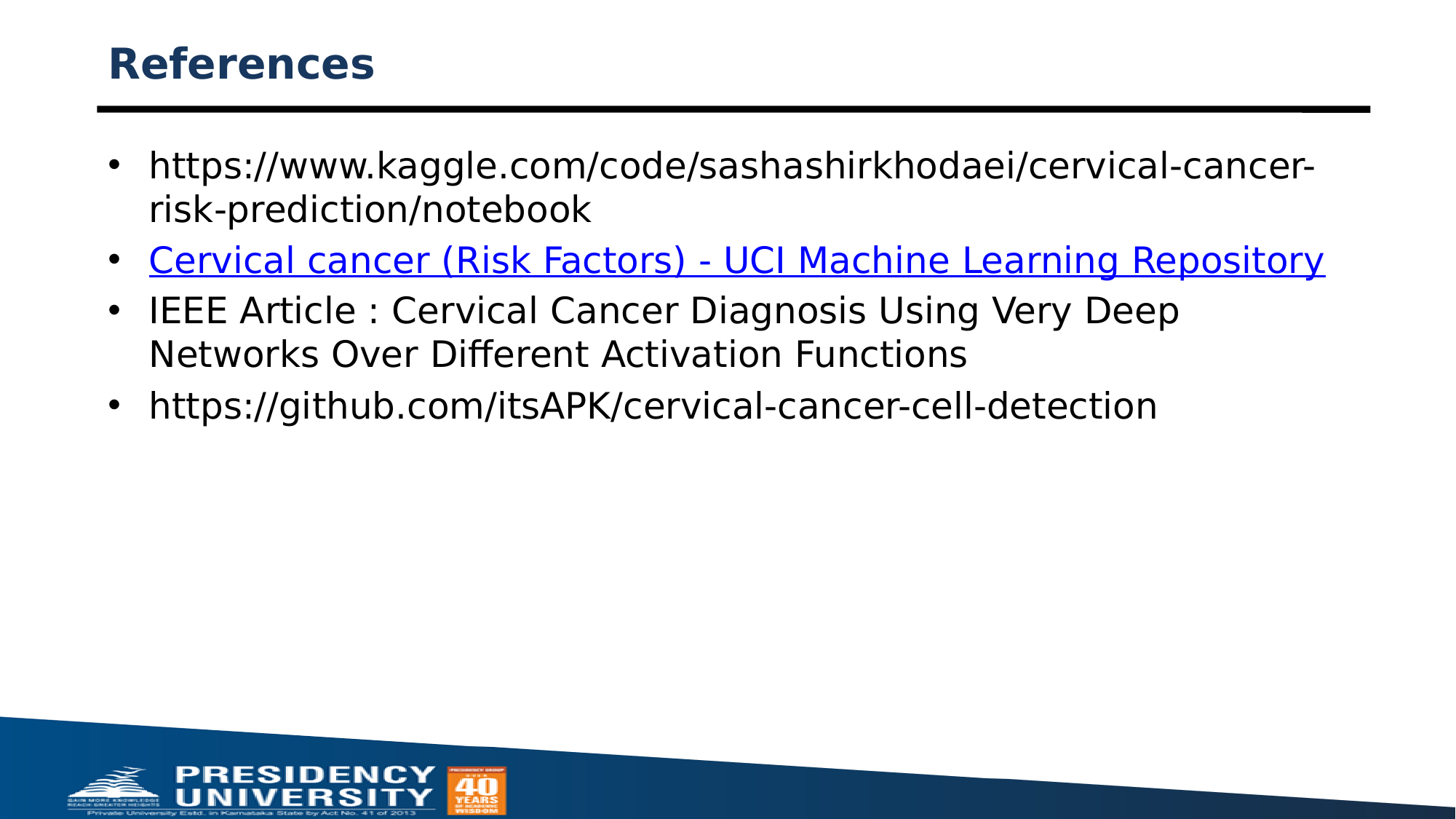

# References
https://www.kaggle.com/code/sashashirkhodaei/cervical-cancer-risk-prediction/notebook
Cervical cancer (Risk Factors) - UCI Machine Learning Repository
IEEE Article : Cervical Cancer Diagnosis Using Very Deep Networks Over Different Activation Functions
https://github.com/itsAPK/cervical-cancer-cell-detection